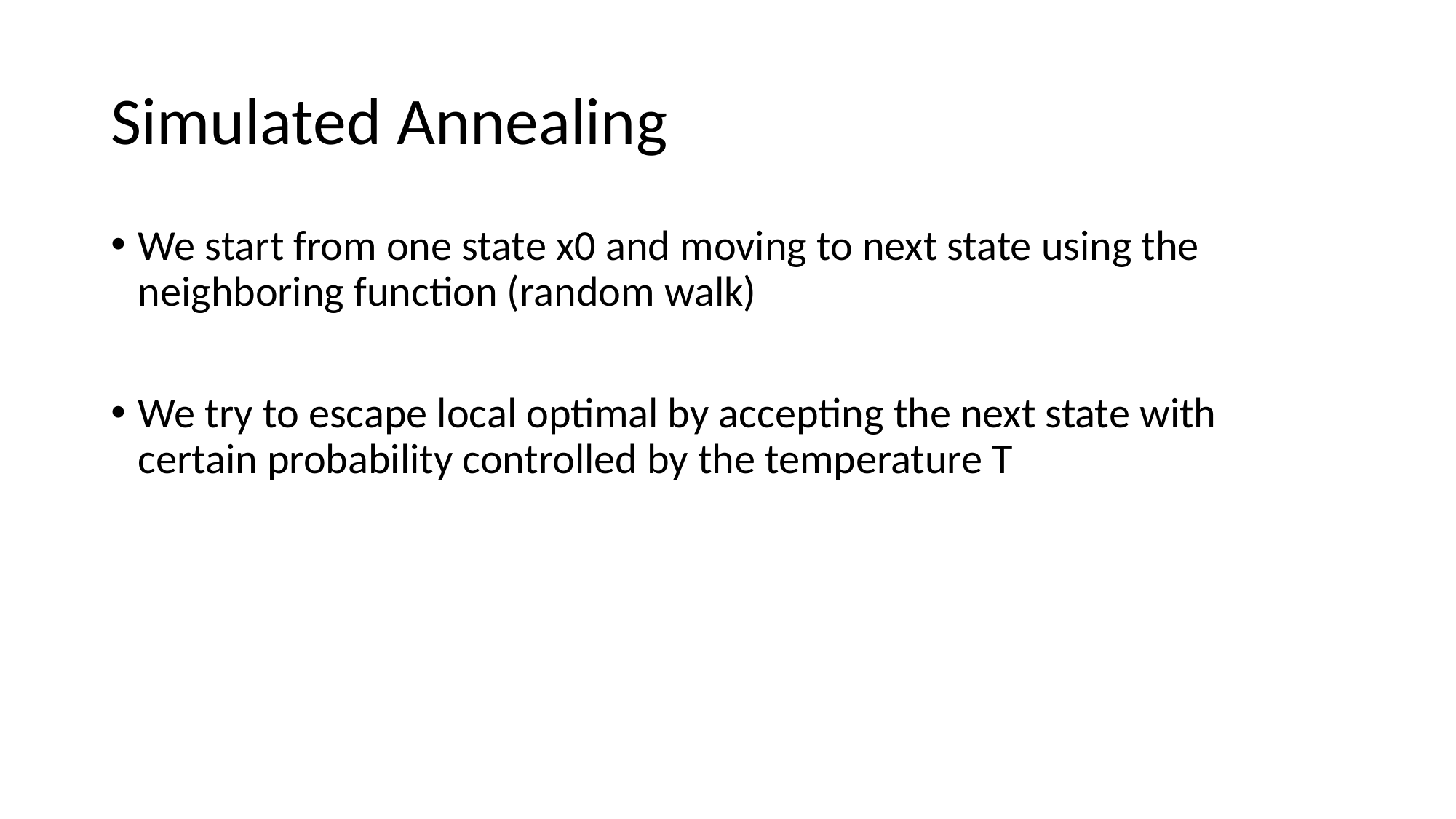

# Simulated Annealing
We start from one state x0 and moving to next state using the neighboring function (random walk)

We try to escape local optimal by accepting the next state with certain probability controlled by the temperature T